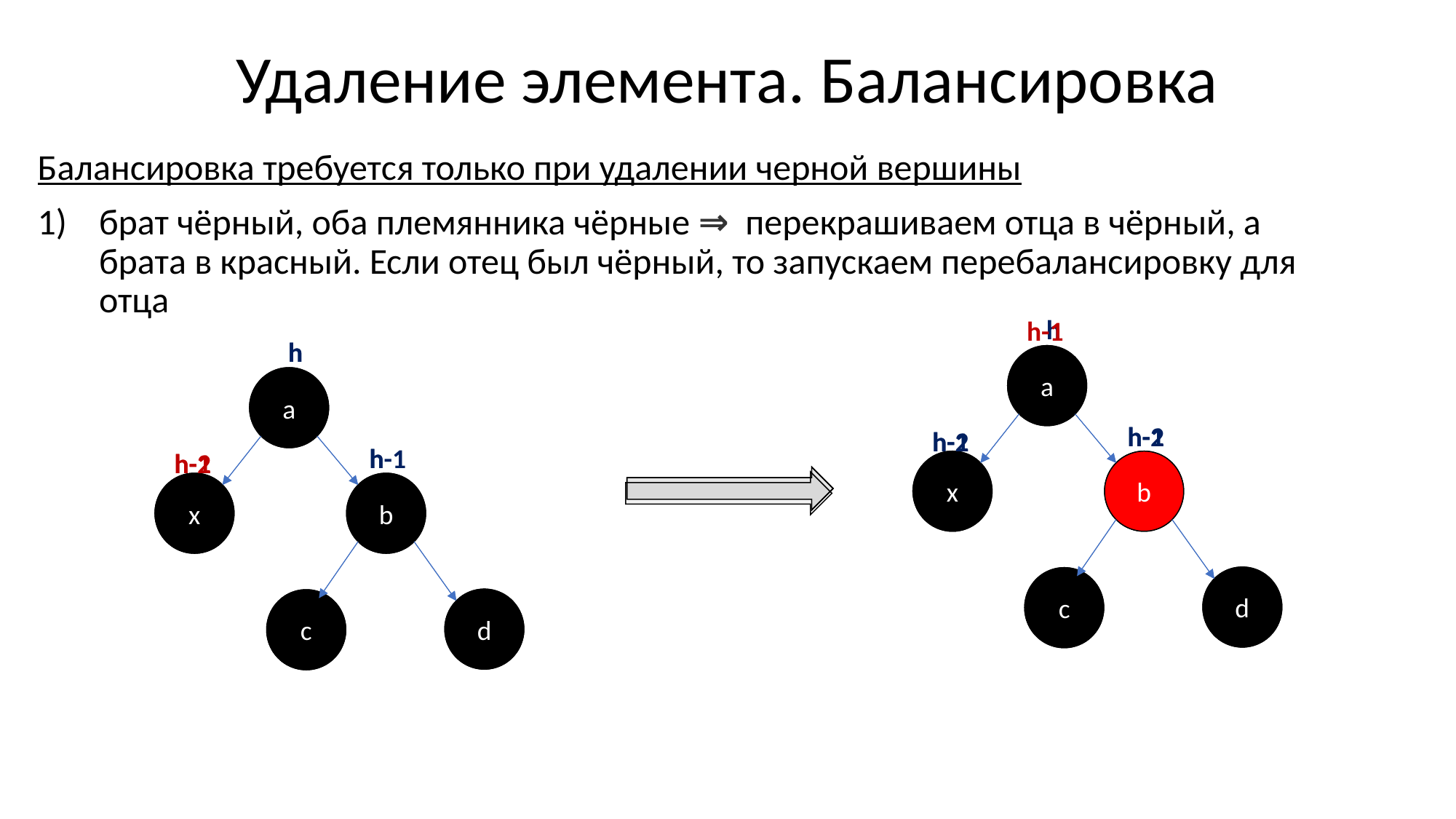

# Удаление элемента. Балансировка
Балансировка требуется только при удалении черной вершины
брат чёрный, оба племянника чёрные ⇒  перекрашиваем отца в чёрный, а брата в красный. Если отец был чёрный, то запускаем перебалансировку для отца
h
h-1
h
h
a
a
a
a
h-1
h-2
h-1
h-2
h
h-1
h-1
h-2
x
x
b
b

x
x
b
b
d
d
c
c
d
d
c
c